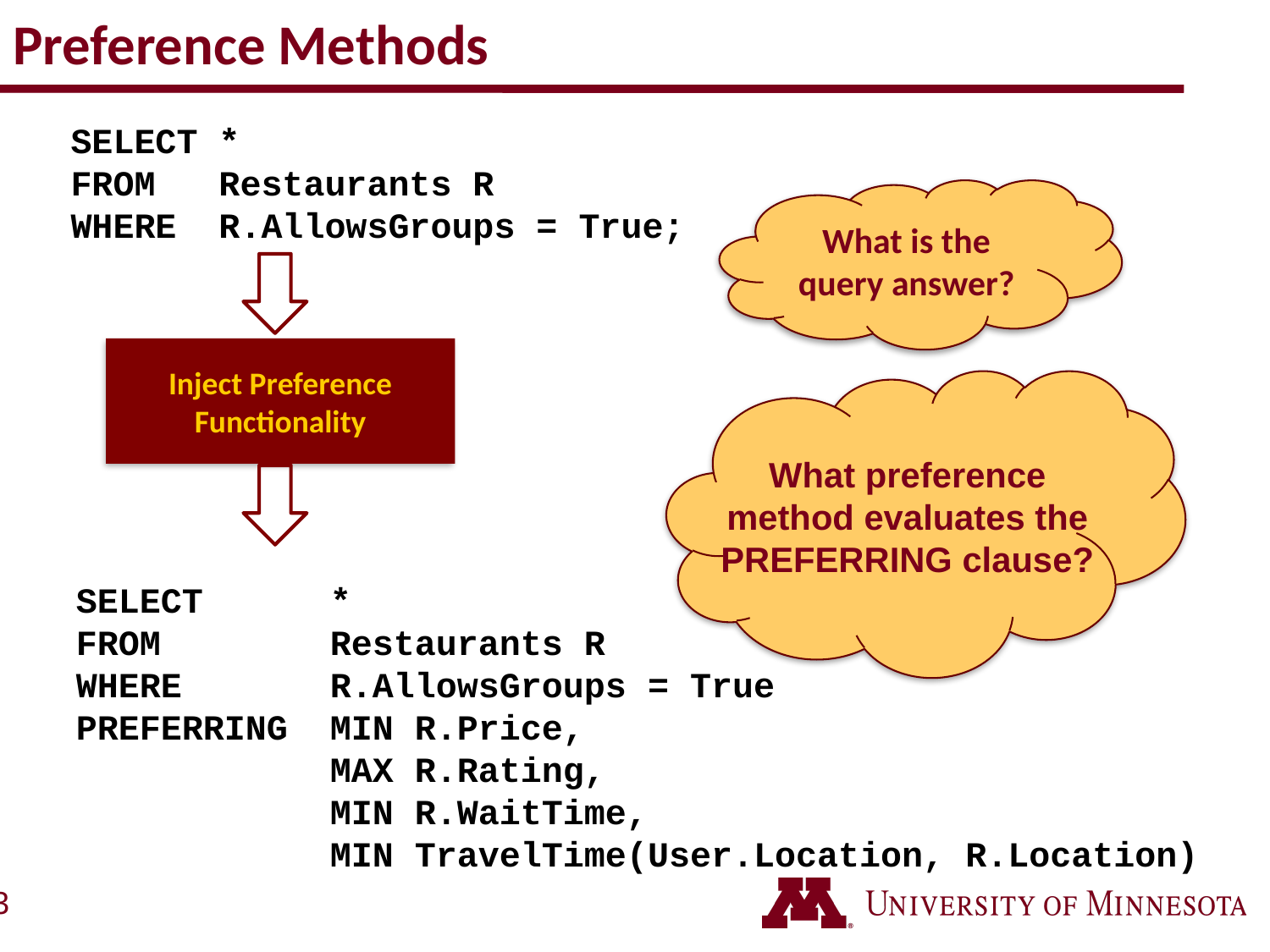

# Preference Methods
SELECT *
FROM 	 Restaurants R
WHERE  R.AllowsGroups = True;
What is the
query answer?

Inject Preference Functionality
What preference
method evaluates the
PREFERRING clause?

SELECT 	*
FROM 		Restaurants R
WHERE 	R.AllowsGroups = True
PREFERRING 	MIN R.Price,
		MAX R.Rating,
		MIN R.WaitTime,
		MIN TravelTime(User.Location, R.Location)